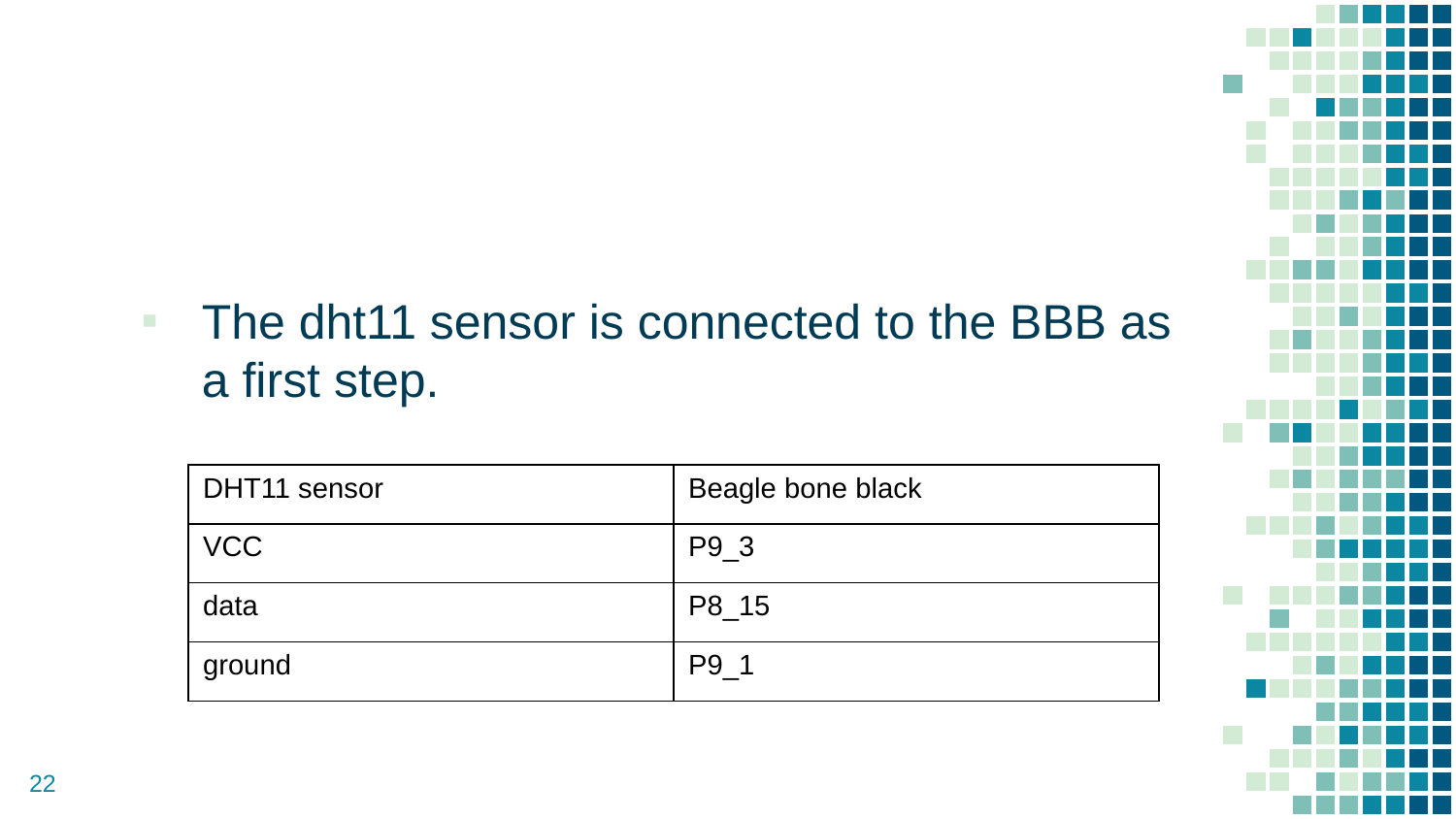

#
The dht11 sensor is connected to the BBB as a first step.

| DHT11 sensor | Beagle bone black |
| --- | --- |
| VCC | P9\_3 |
| data | P8\_15 |
| ground | P9\_1 |
22